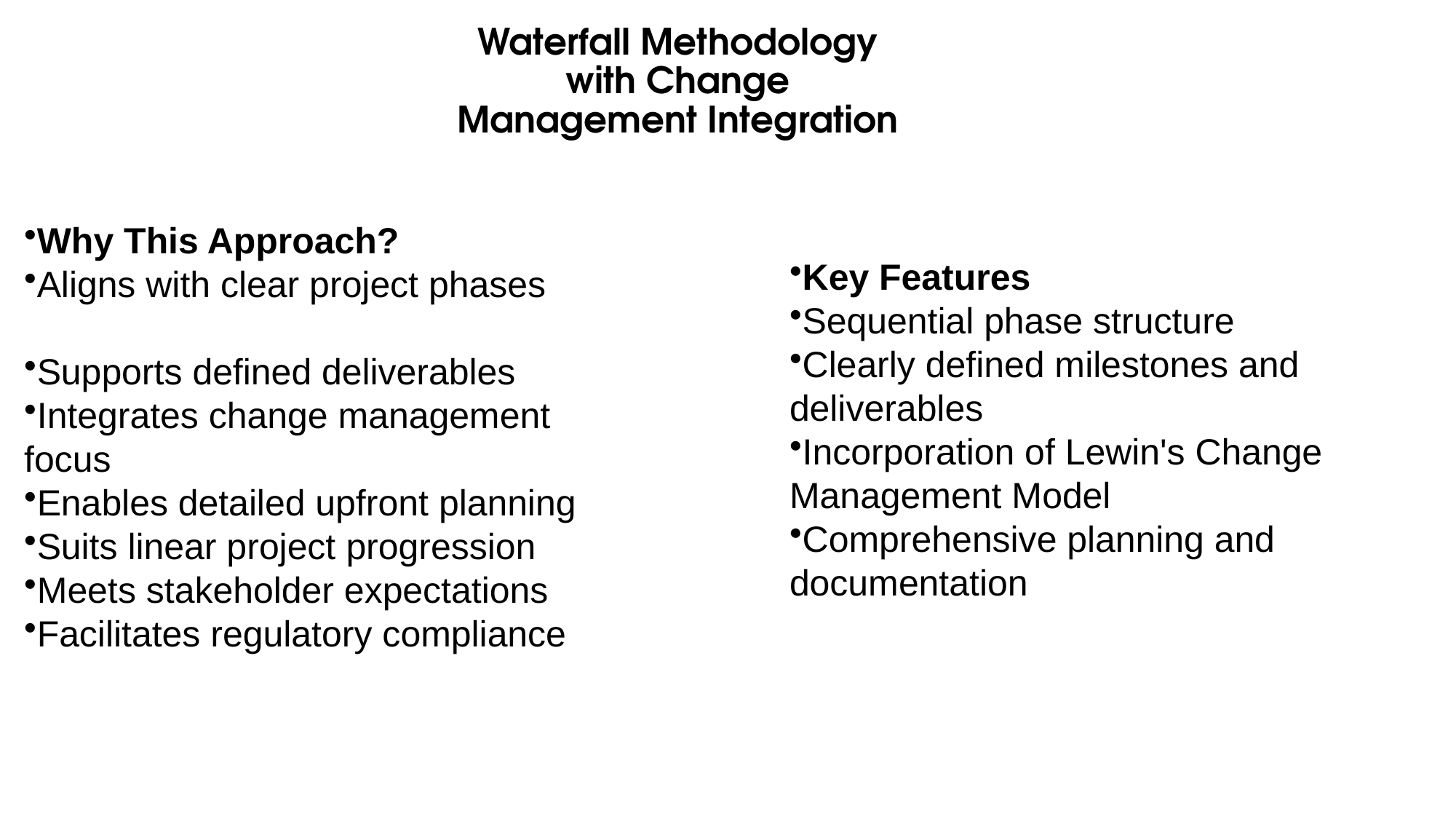

# Waterfall Methodology with Change Management Integration

Why This Approach?
Aligns with clear project phases
Supports defined deliverables
Integrates change management focus
Enables detailed upfront planning
Suits linear project progression
Meets stakeholder expectations
Facilitates regulatory compliance

Key Features
Sequential phase structure
Clearly defined milestones and deliverables
Incorporation of Lewin's Change Management Model
Comprehensive planning and documentation